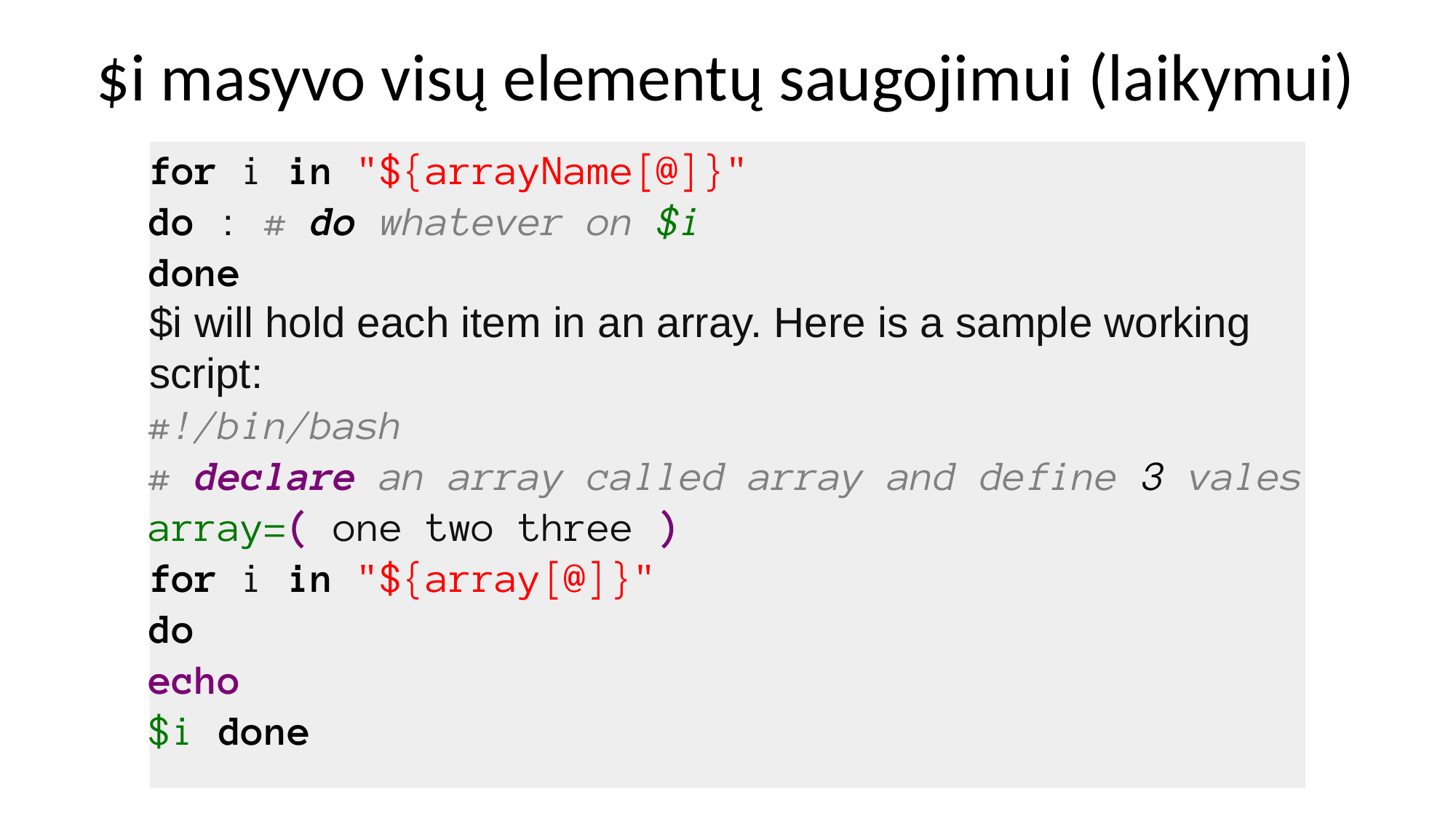

# $i masyvo visų elementų saugojimui (laikymui)
for i in "${arrayName[@]}"
do : # do whatever on $i
done
$i will hold each item in an array. Here is a sample working script:
#!/bin/bash
# declare an array called array and define 3 vales
array=( one two three )
for i in "${array[@]}"
do
echo
$i done